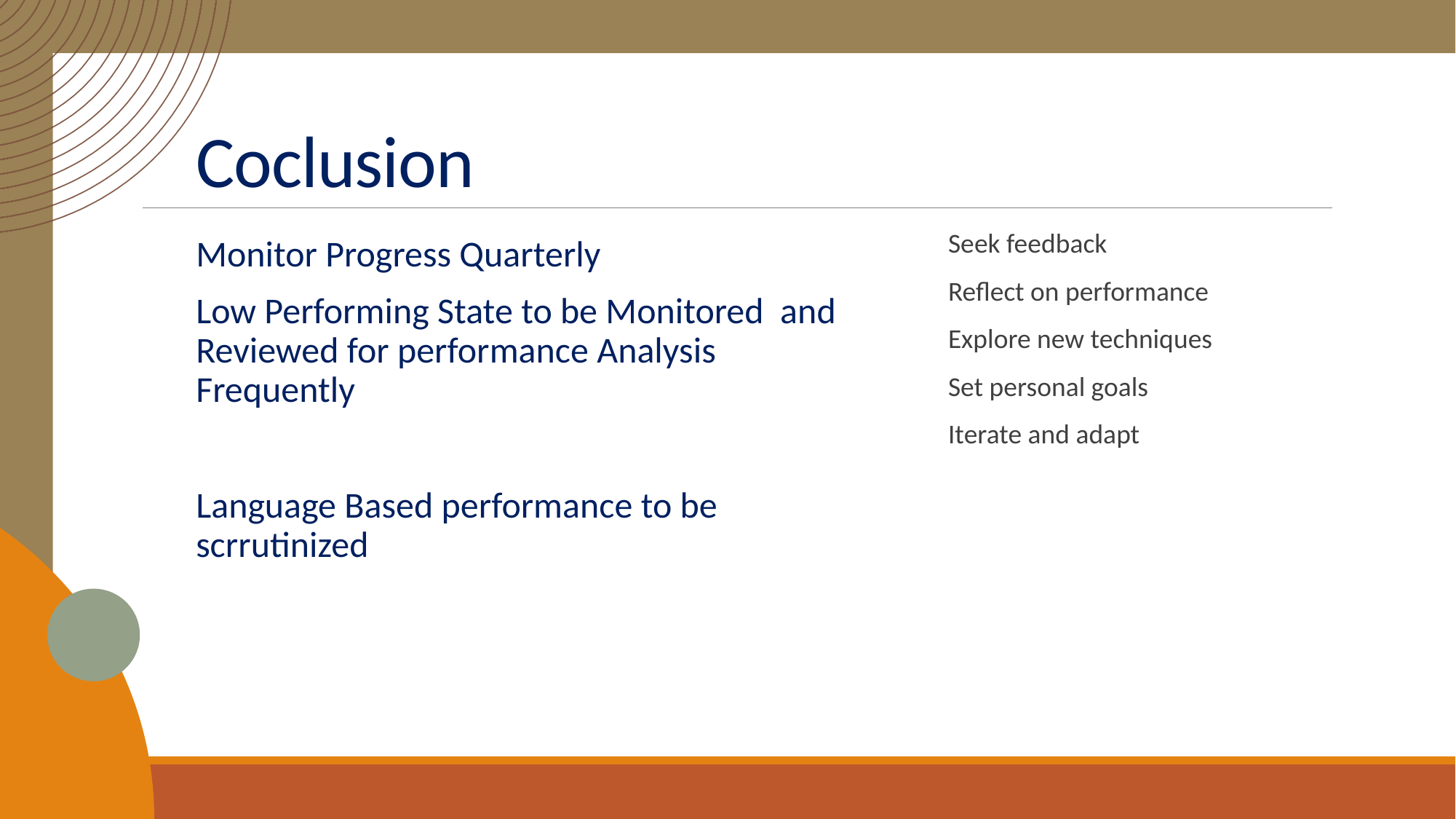

5
# Coclusion
Seek feedback
Reflect on performance
Explore new techniques
Set personal goals
Iterate and adapt
Monitor Progress Quarterly
Low Performing State to be Monitored  and Reviewed for performance Analysis Frequently

Language Based performance to be scrrutinized